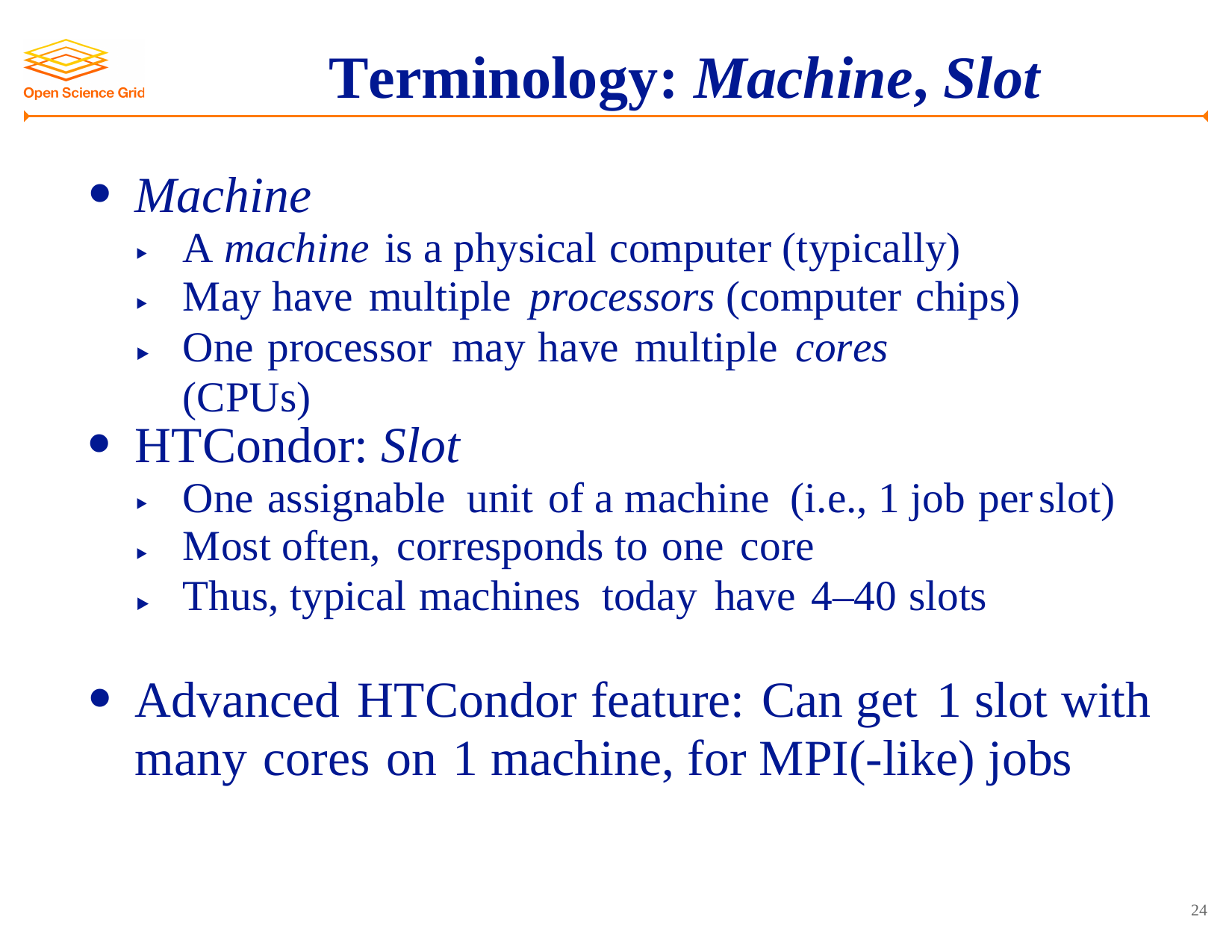

Terminology: Machine, Slot

•
Machine
A machine is a physical computer (typically)
May have multiple processors (computer chips) One processor may have multiple cores (CPUs)
‣
‣
‣
•
HTCondor: Slot
One assignable unit of a machine (i.e., 1 job per
Most often, corresponds to one core
Thus, typical machines today have 4–40 slots
slot)
‣
‣
‣
•
Advanced HTCondor feature: Can get 1 slot with
many cores on 1 machine, for MPI(-like) jobs
24